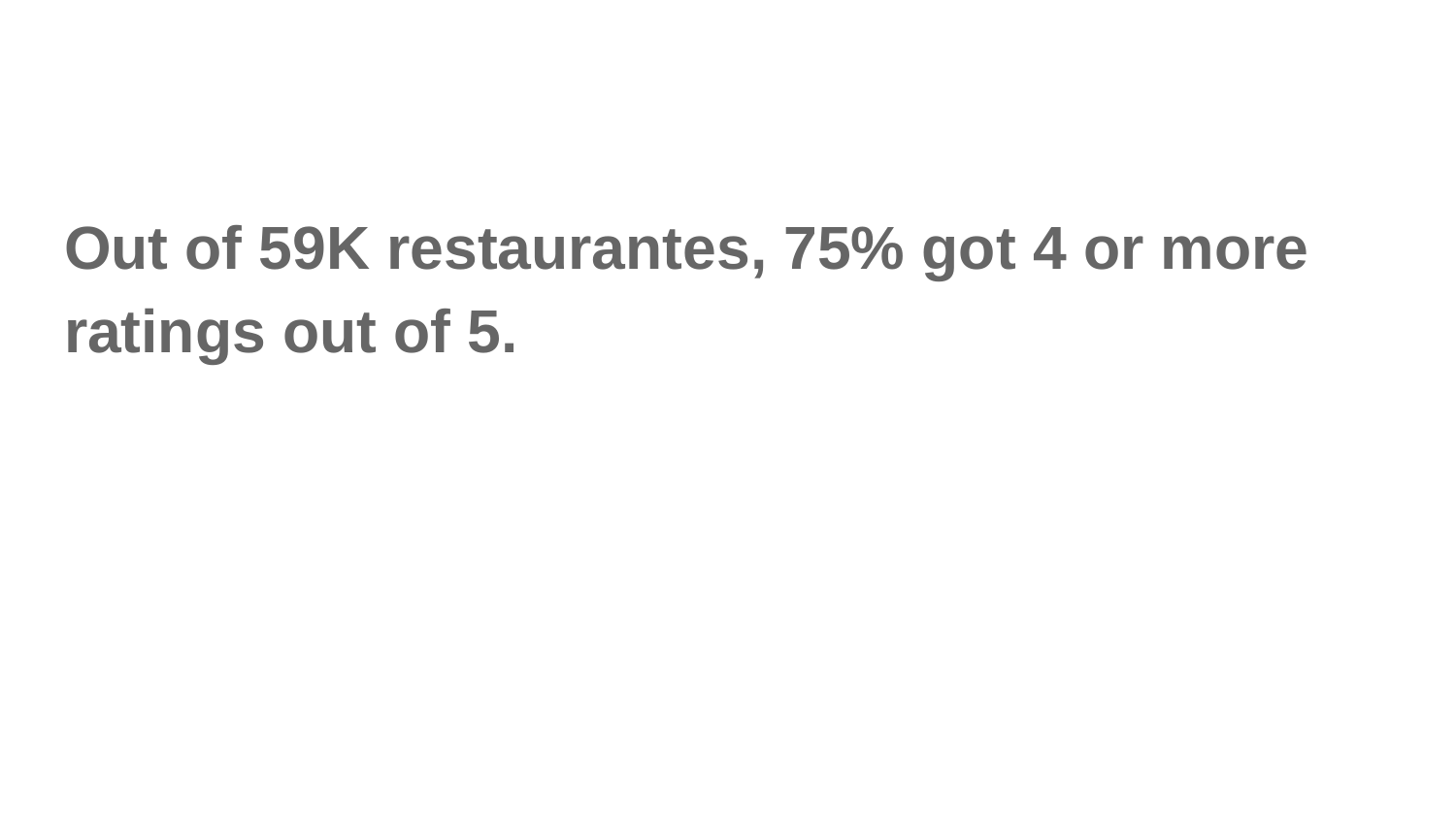

Out of 59K restaurantes, 75% got 4 or more ratings out of 5.